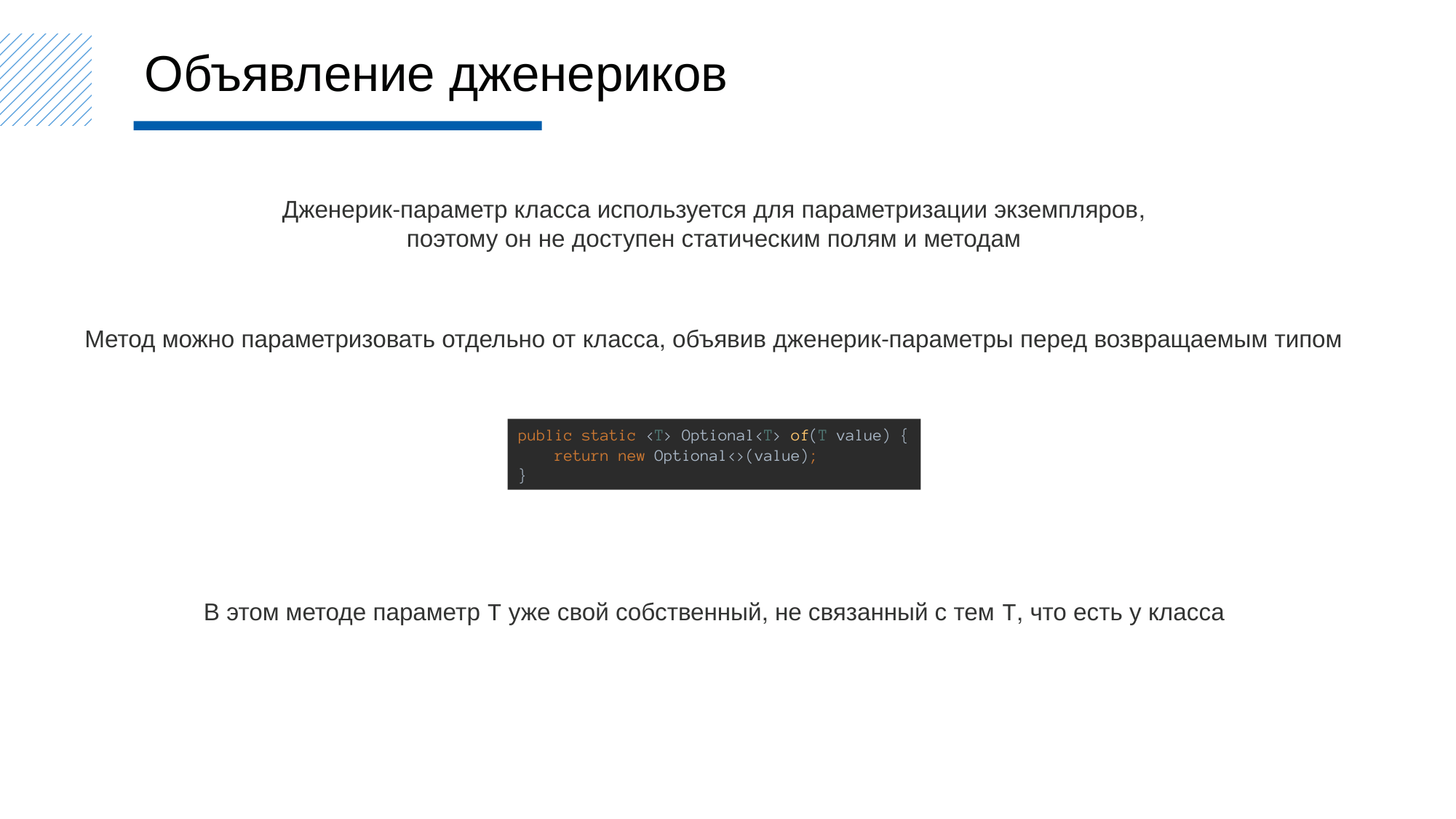

Объявление дженериков
Дженерик-параметр класса используется для параметризации экземпляров,
поэтому он не доступен статическим полям и методам
Метод можно параметризовать отдельно от класса, объявив дженерик-параметры перед возвращаемым типом
public static <T> Optional<T> of(T value) {
    return new Optional<>(value);
}
В этом методе параметр T уже свой собственный, не связанный с тем T, что есть у класса